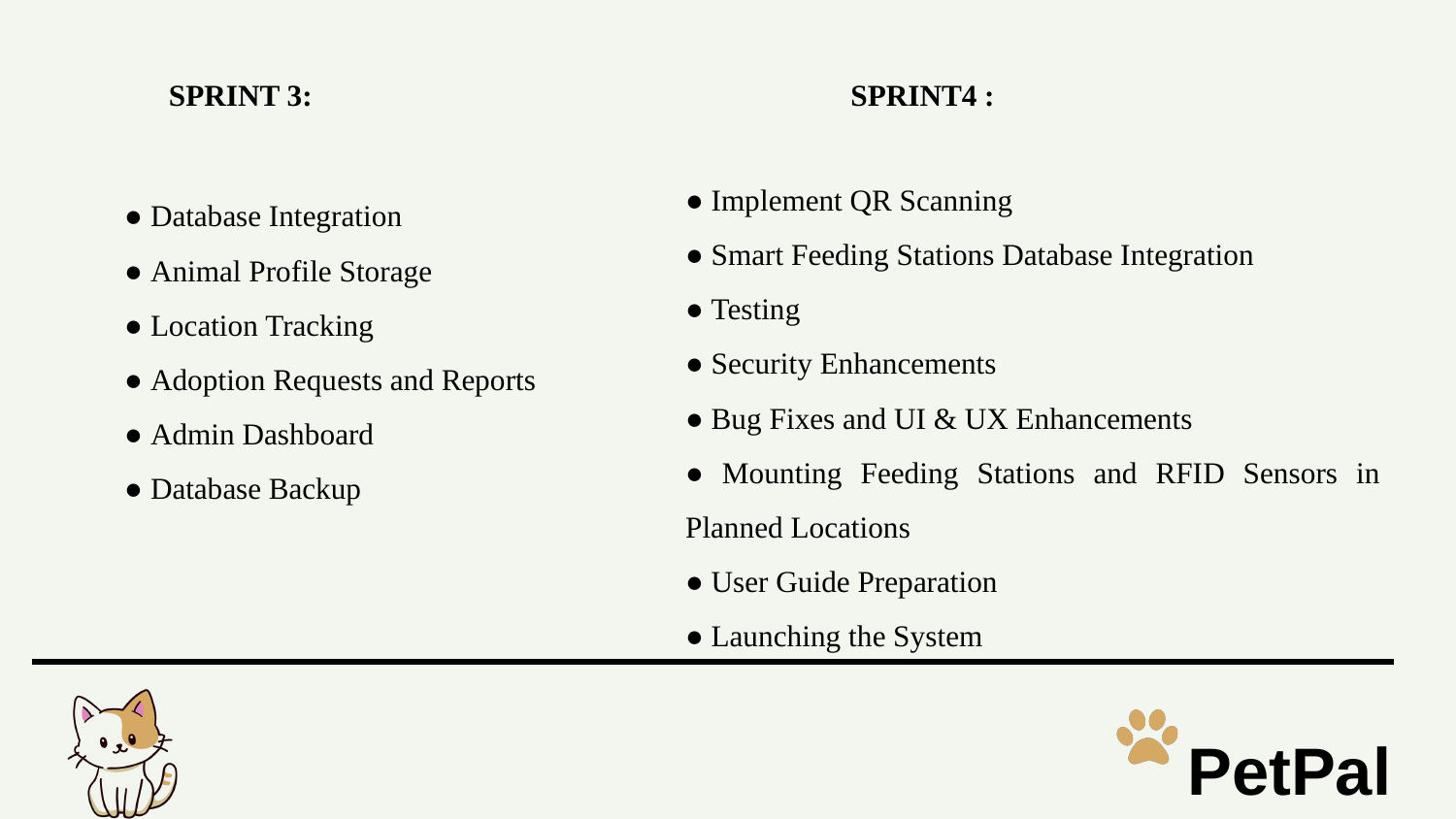

SPRINT 3:
SPRINT4 :
● Implement QR Scanning
● Smart Feeding Stations Database Integration
● Testing
● Security Enhancements
● Bug Fixes and UI & UX Enhancements
● Mounting Feeding Stations and RFID Sensors in Planned Locations
● User Guide Preparation
● Launching the System
● Database Integration
● Animal Profile Storage
● Location Tracking
● Adoption Requests and Reports
● Admin Dashboard
● Database Backup

PetPal